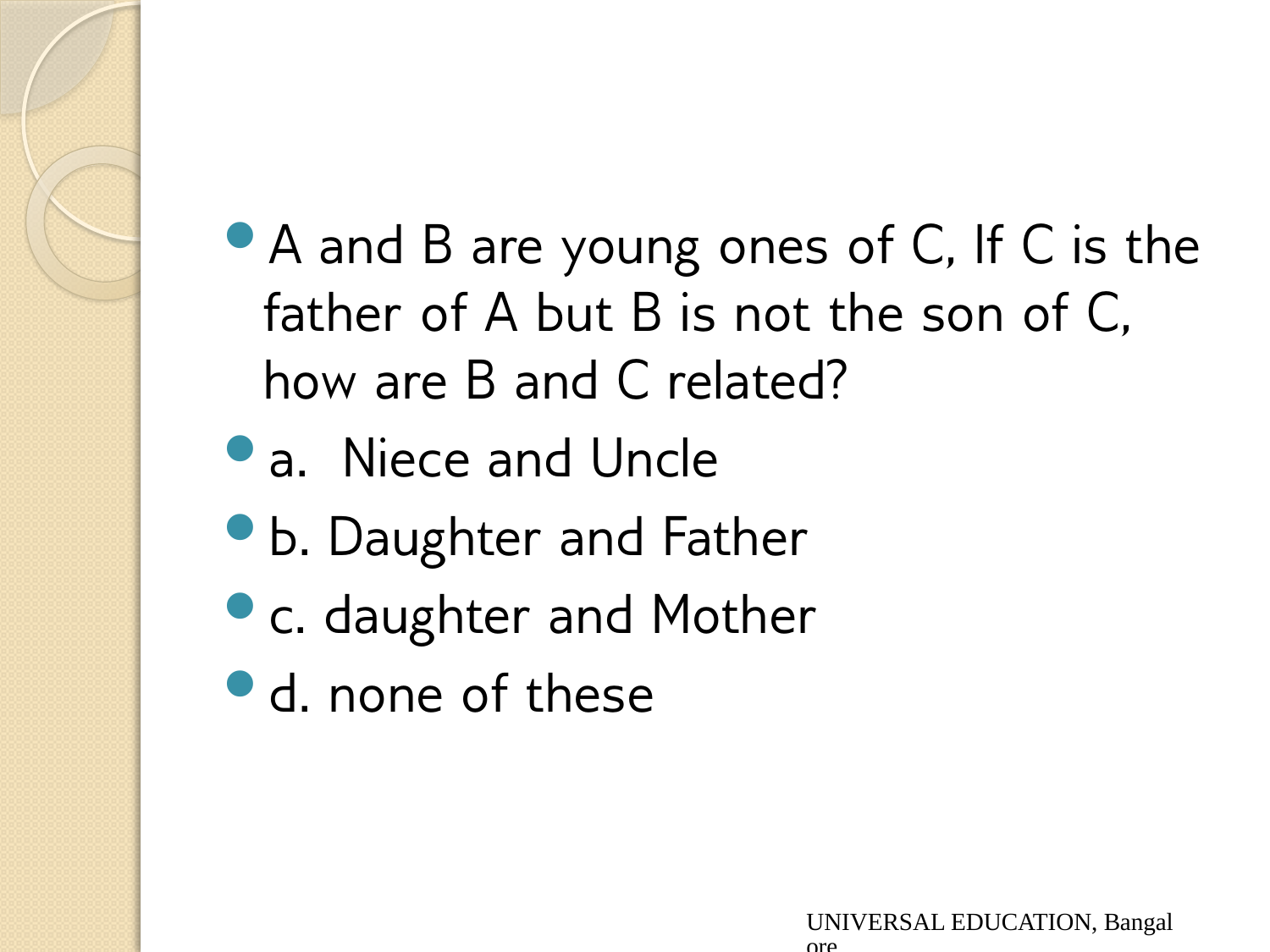

#
A and B are young ones of C, If C is the father of A but B is not the son of C, how are B and C related?
a.  Niece and Uncle
b. Daughter and Father
c. daughter and Mother
d. none of these

UNIVERSAL EDUCATION, Bangalore